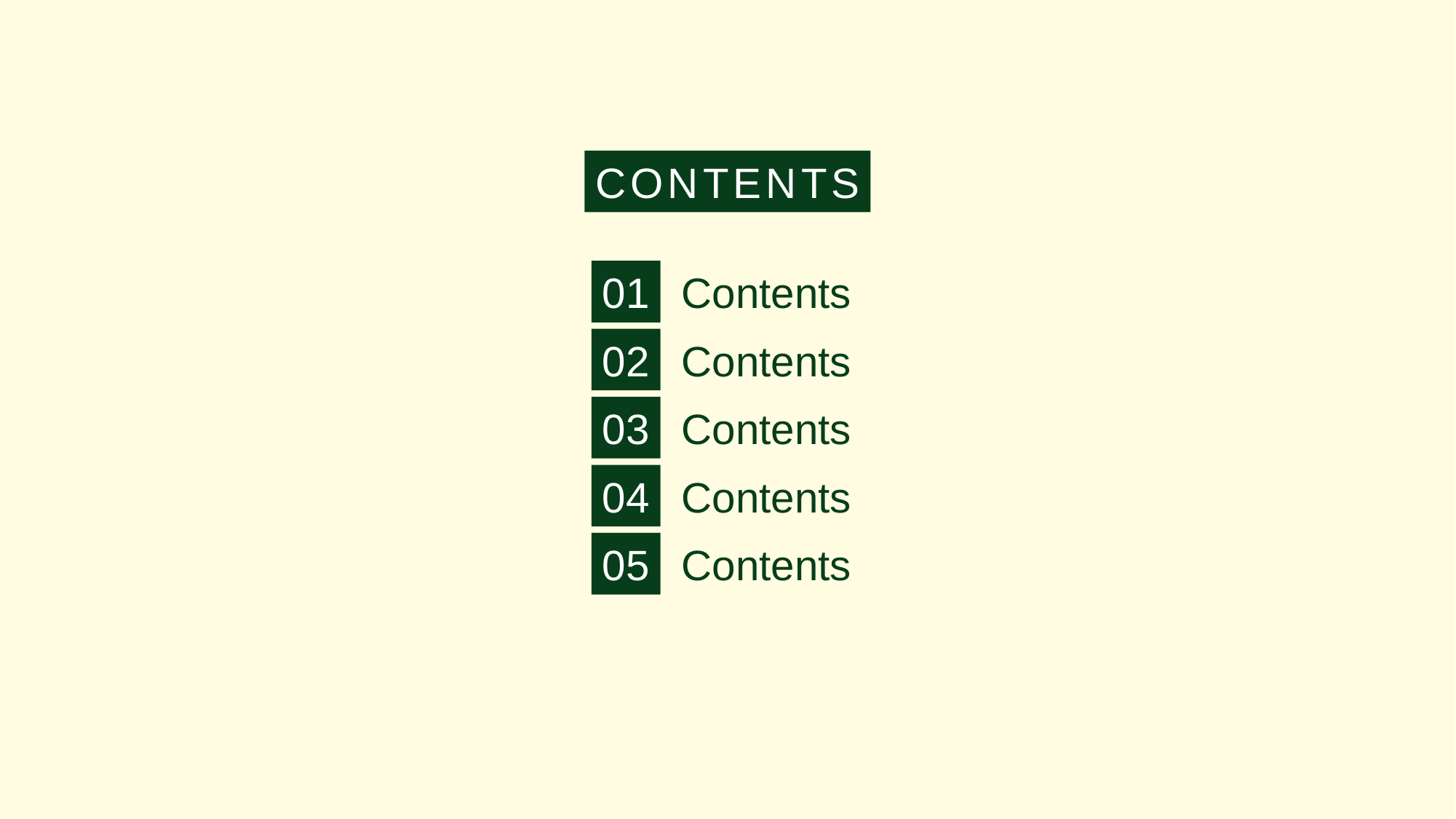

CONTENTS
01
Contents
02
Contents
03
Contents
04
Contents
05
Contents